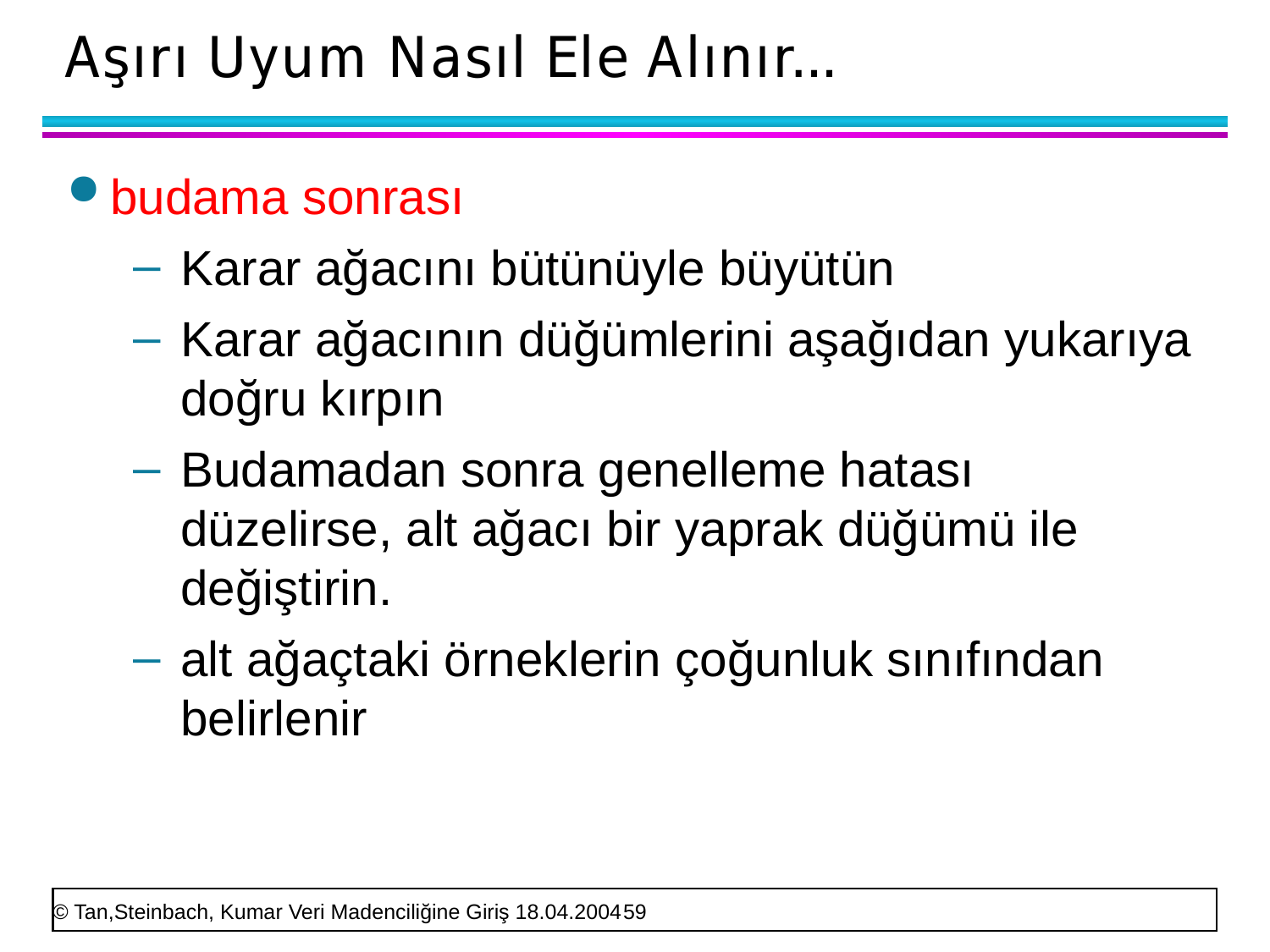

# Aşırı Uyum Nasıl Ele Alınır…
budama sonrası
Karar ağacını bütünüyle büyütün
Karar ağacının düğümlerini aşağıdan yukarıya doğru kırpın
Budamadan sonra genelleme hatası düzelirse, alt ağacı bir yaprak düğümü ile değiştirin.
alt ağaçtaki örneklerin çoğunluk sınıfından belirlenir